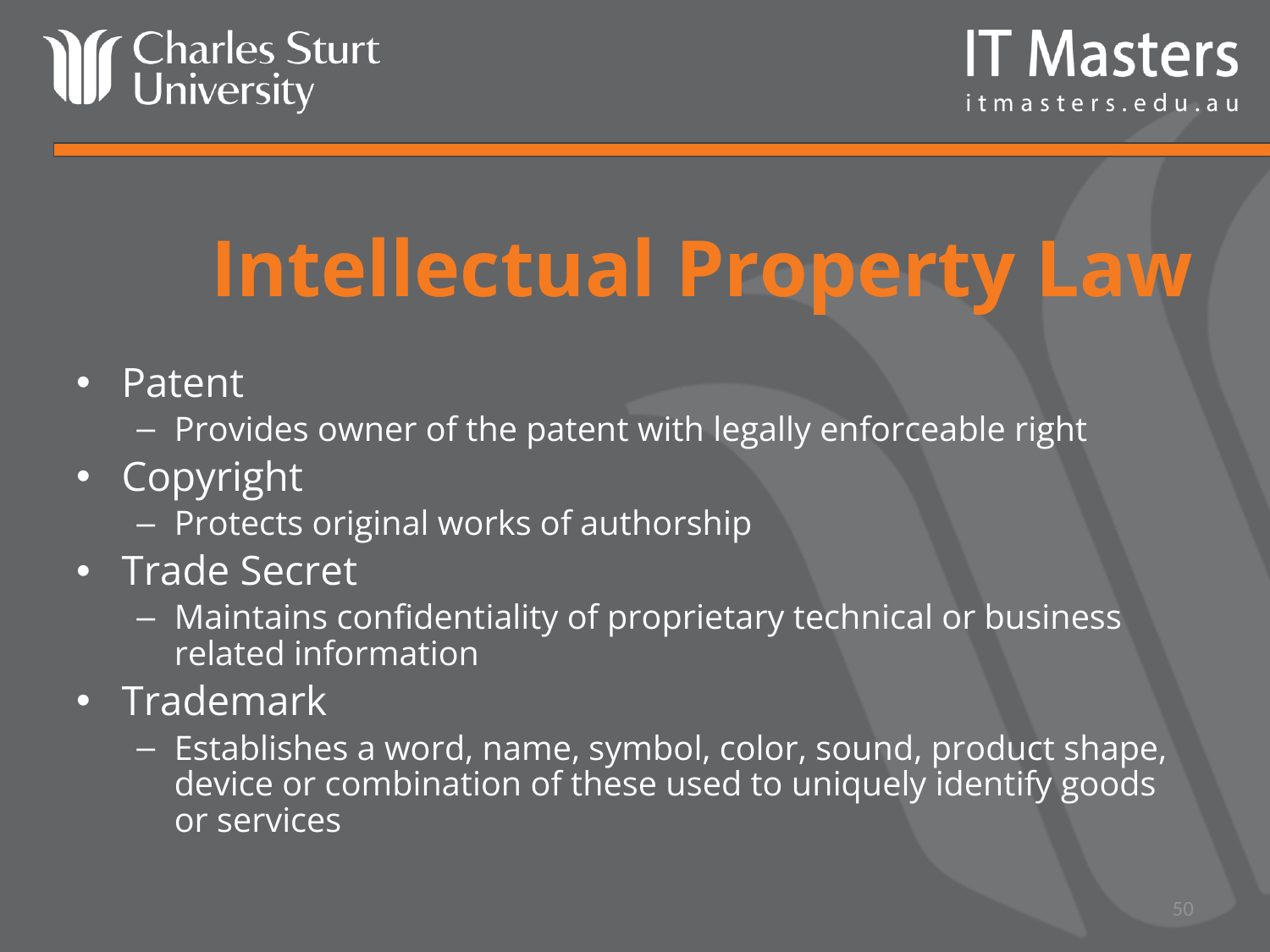

# Intellectual Property Law
Patent
Provides owner of the patent with legally enforceable right
Copyright
Protects original works of authorship
Trade Secret
Maintains confidentiality of proprietary technical or business related information
Trademark
Establishes a word, name, symbol, color, sound, product shape, device or combination of these used to uniquely identify goods or services
50